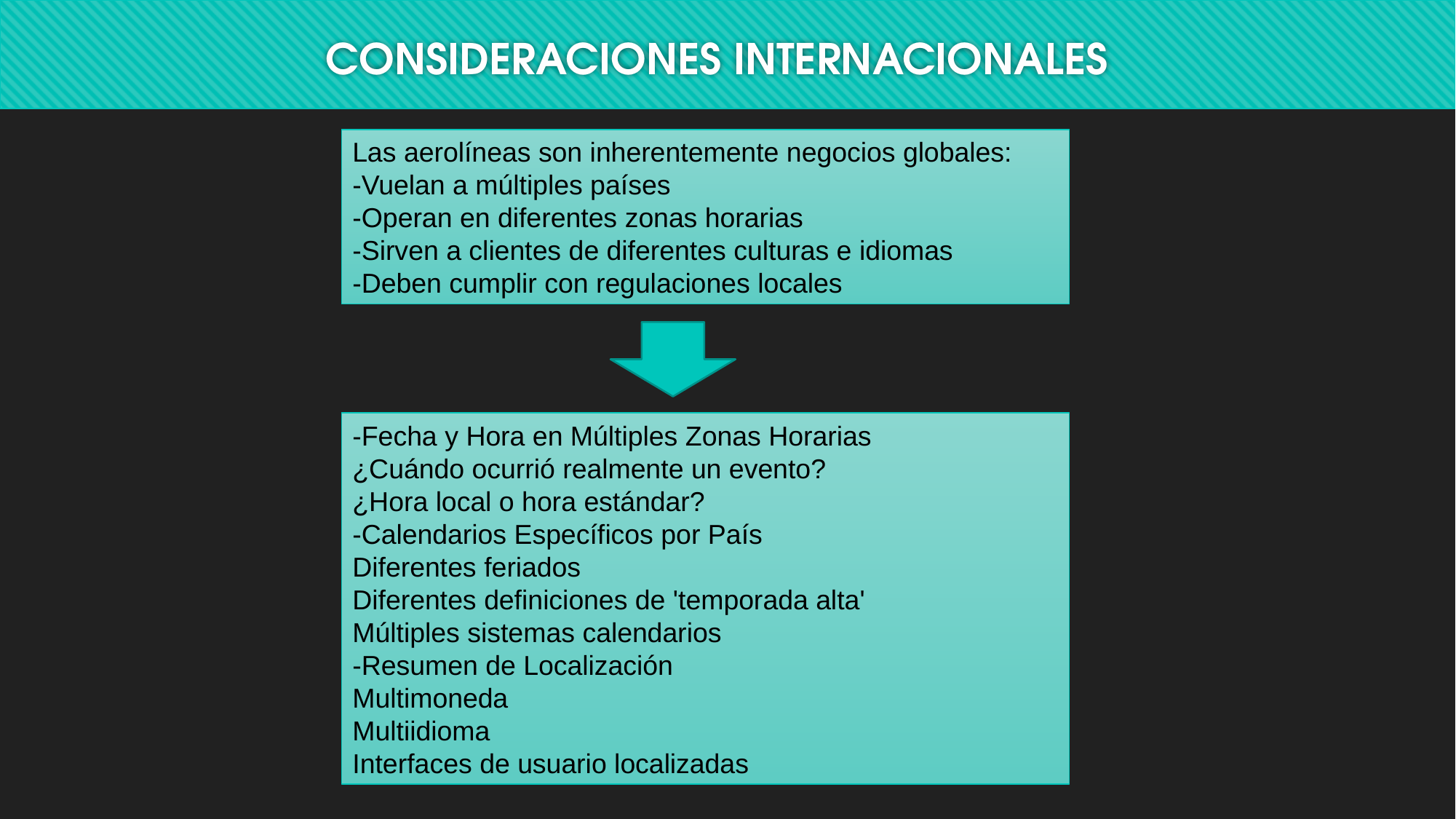

CONSIDERACIONES INTERNACIONALES
Las aerolíneas son inherentemente negocios globales:
-Vuelan a múltiples países
-Operan en diferentes zonas horarias
-Sirven a clientes de diferentes culturas e idiomas
-Deben cumplir con regulaciones locales

-Fecha y Hora en Múltiples Zonas Horarias
¿Cuándo ocurrió realmente un evento?
¿Hora local o hora estándar?
-Calendarios Específicos por País
Diferentes feriados
Diferentes definiciones de 'temporada alta'
Múltiples sistemas calendarios
-Resumen de Localización
Multimoneda
Multiidioma
Interfaces de usuario localizadas